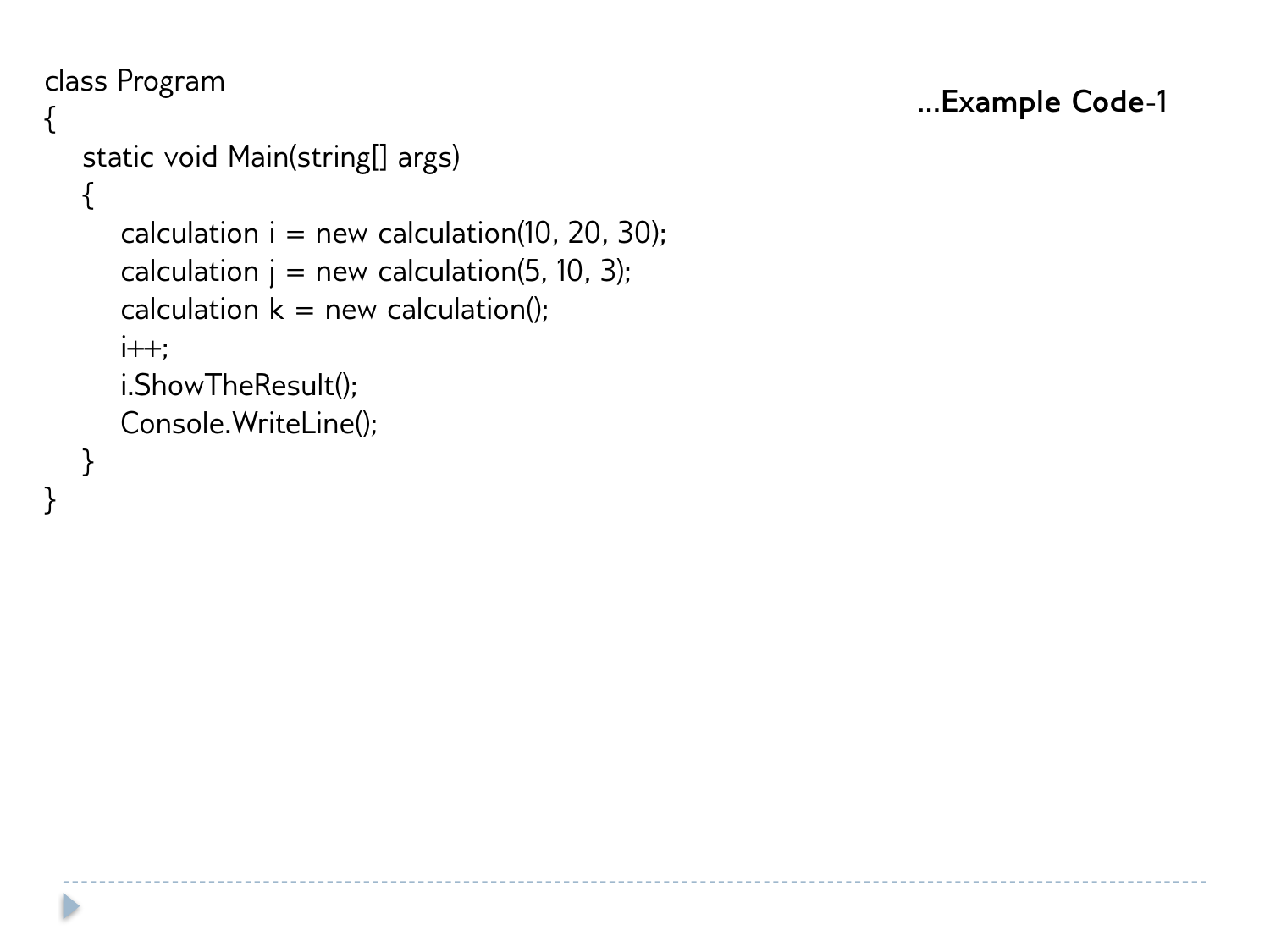

class Program
{
    static void Main(string[] args)
    {
        calculation i = new calculation(10, 20, 30);
        calculation j = new calculation(5, 10, 3);
        calculation k = new calculation();
        i++;
        i.ShowTheResult();
        Console.WriteLine();
    }
}
…Example Code-1